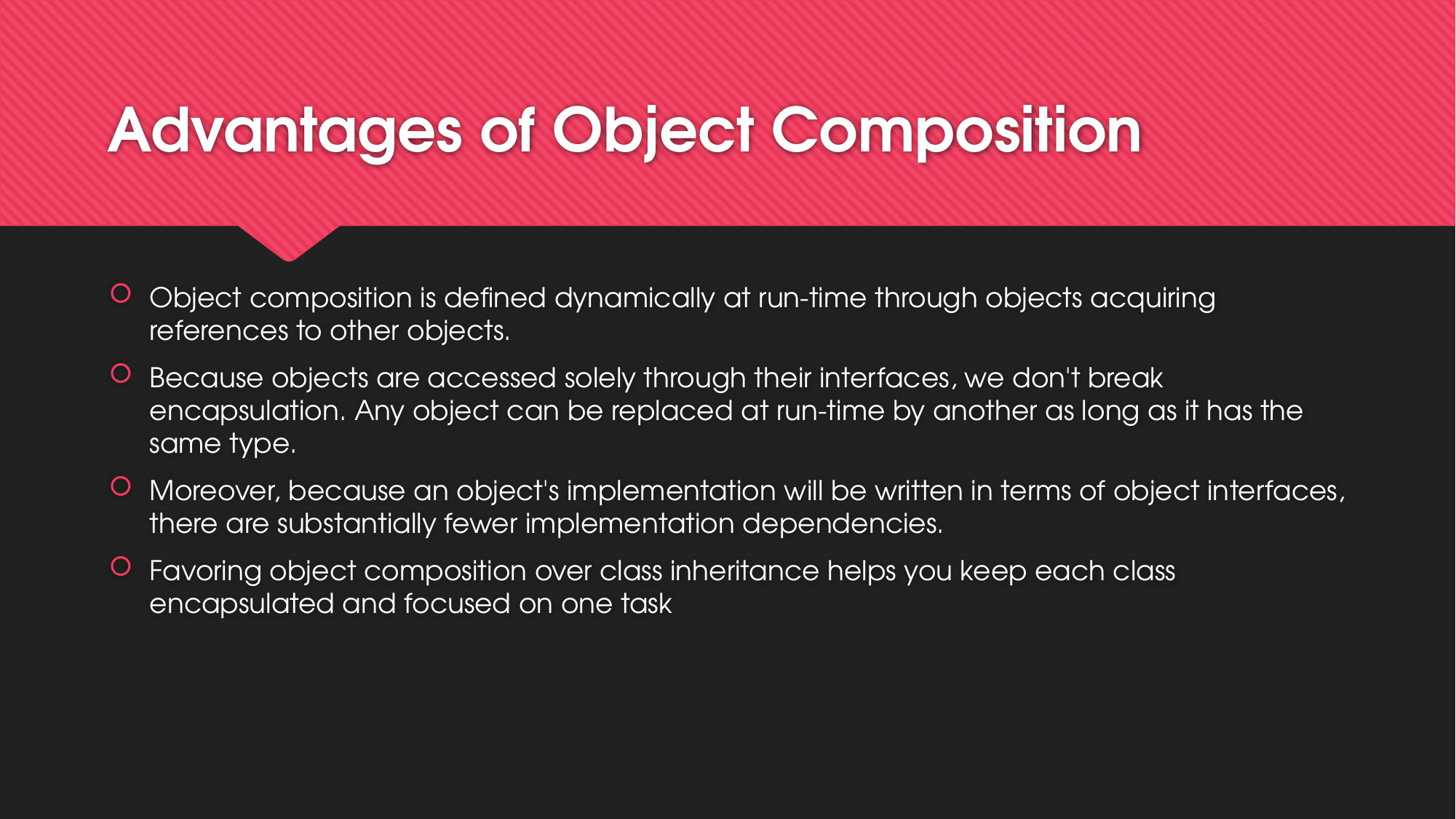

# Advantages of Object Composition
Object composition is defined dynamically at run-time through objects acquiring references to other objects.
Because objects are accessed solely through their interfaces, we don't break encapsulation. Any object can be replaced at run-time by another as long as it has the same type.
Moreover, because an object's implementation will be written in terms of object interfaces, there are substantially fewer implementation dependencies.
Favoring object composition over class inheritance helps you keep each class encapsulated and focused on one task